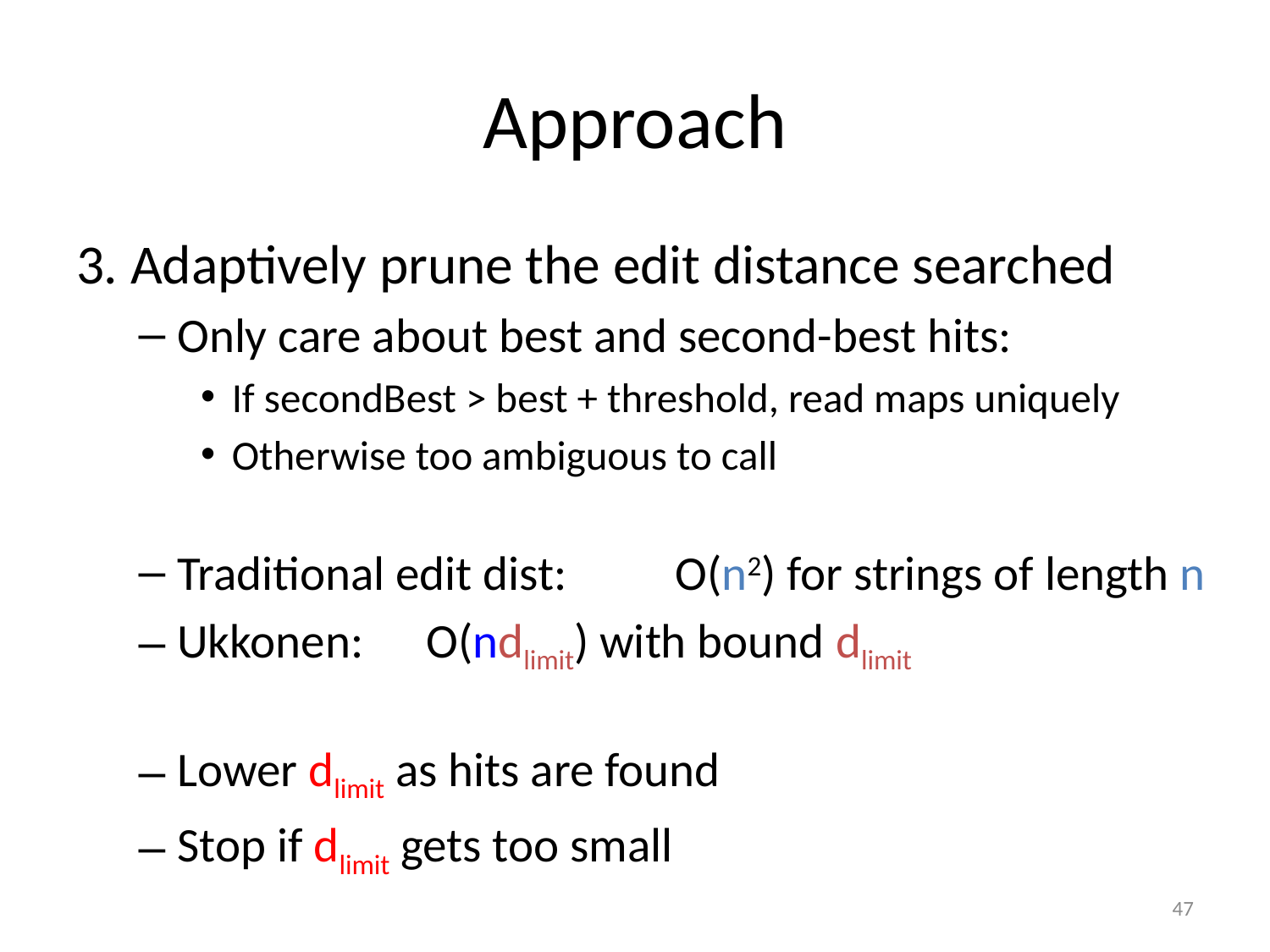

# Approach
3. Adaptively prune the edit distance searched
Only care about best and second-best hits:
If secondBest > best + threshold, read maps uniquely
Otherwise too ambiguous to call

Traditional edit dist:		O(n2) for strings of length n
Ukkonen:					O(ndlimit) with bound dlimit

Lower dlimit as hits are found
Stop if dlimit gets too small
47